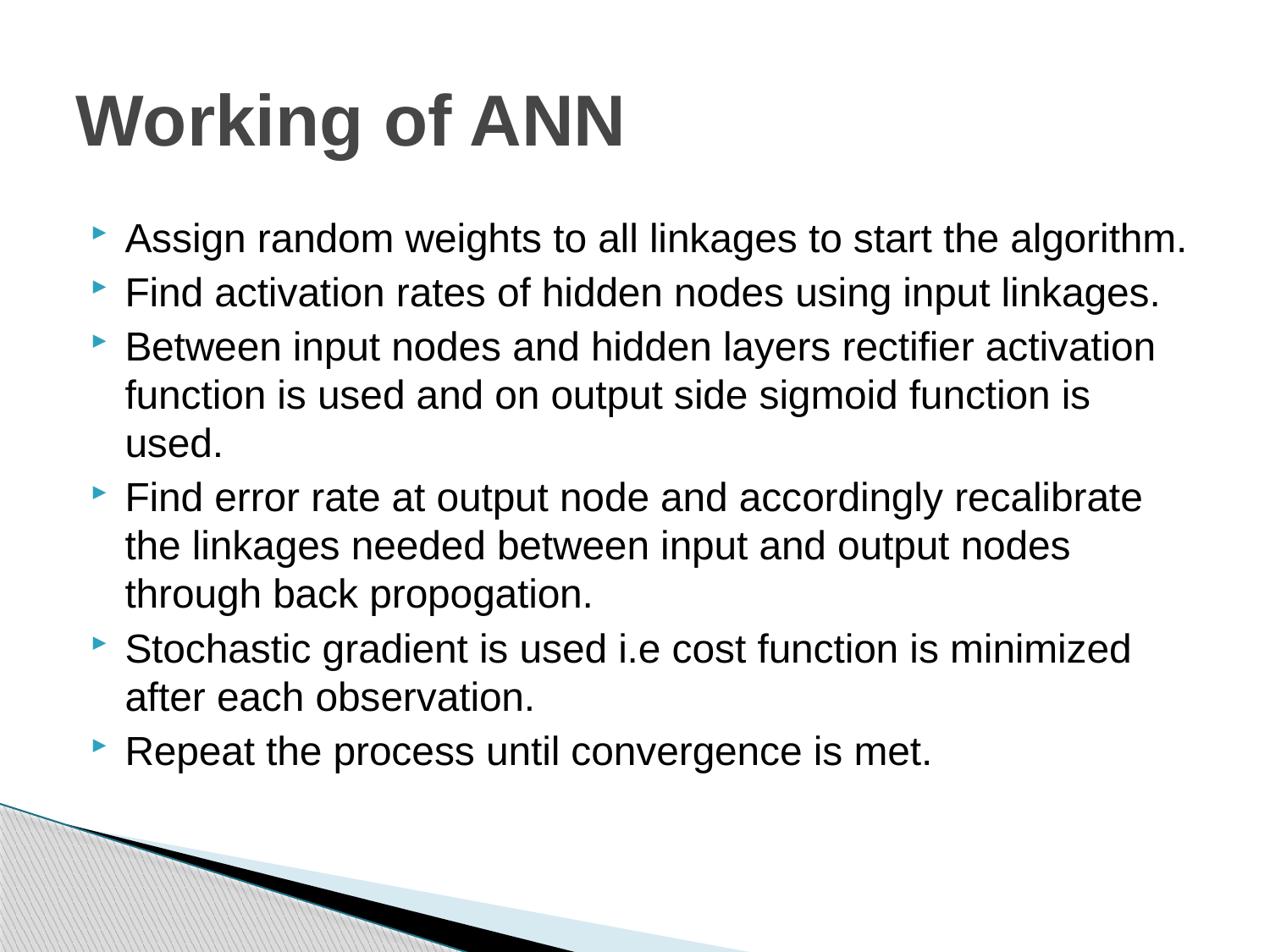

# Working of ANN
Assign random weights to all linkages to start the algorithm.
Find activation rates of hidden nodes using input linkages.
Between input nodes and hidden layers rectifier activation function is used and on output side sigmoid function is used.
Find error rate at output node and accordingly recalibrate the linkages needed between input and output nodes through back propogation.
Stochastic gradient is used i.e cost function is minimized after each observation.
Repeat the process until convergence is met.